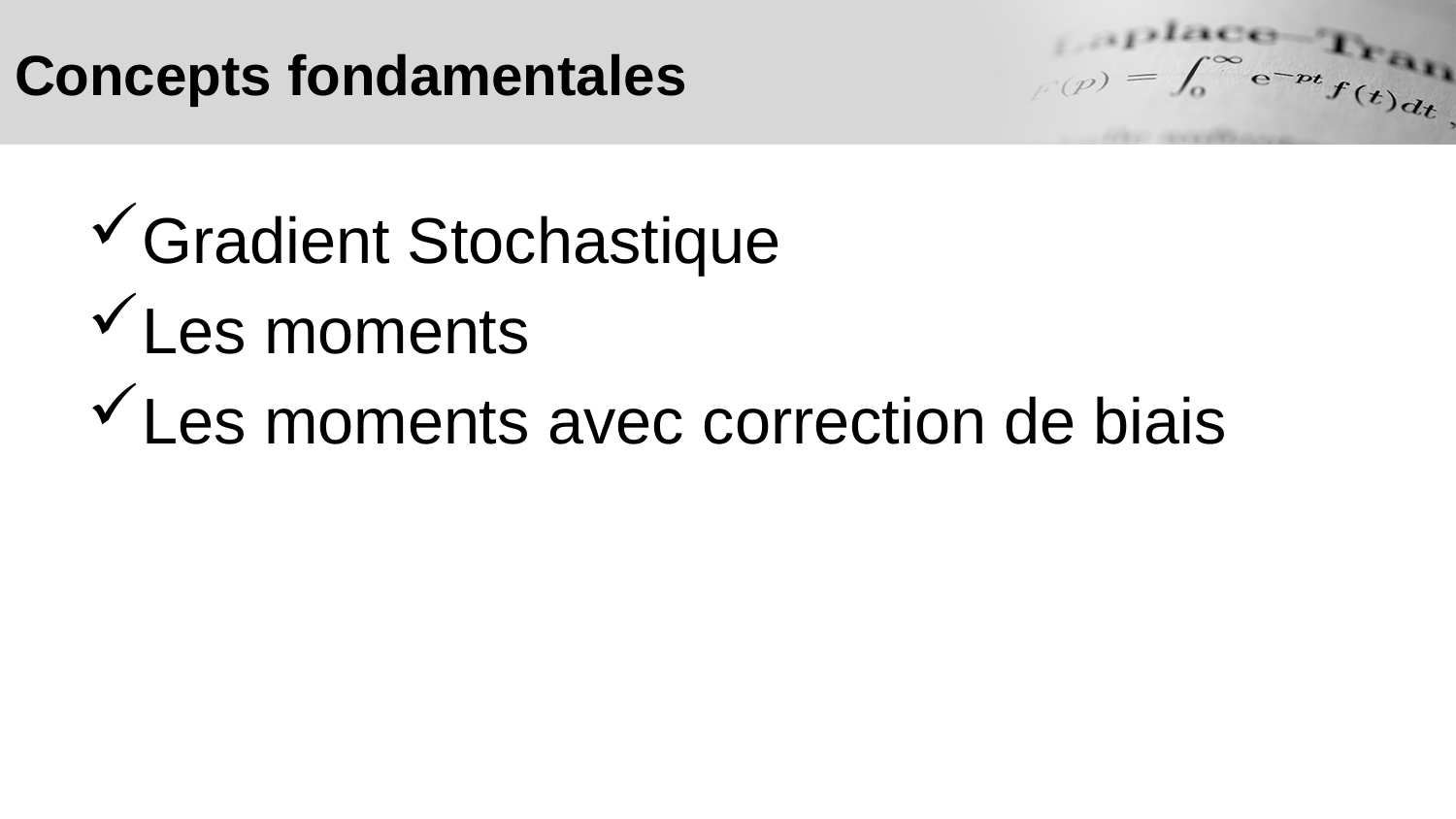

# Concepts fondamentales
Gradient Stochastique
Les moments
Les moments avec correction de biais